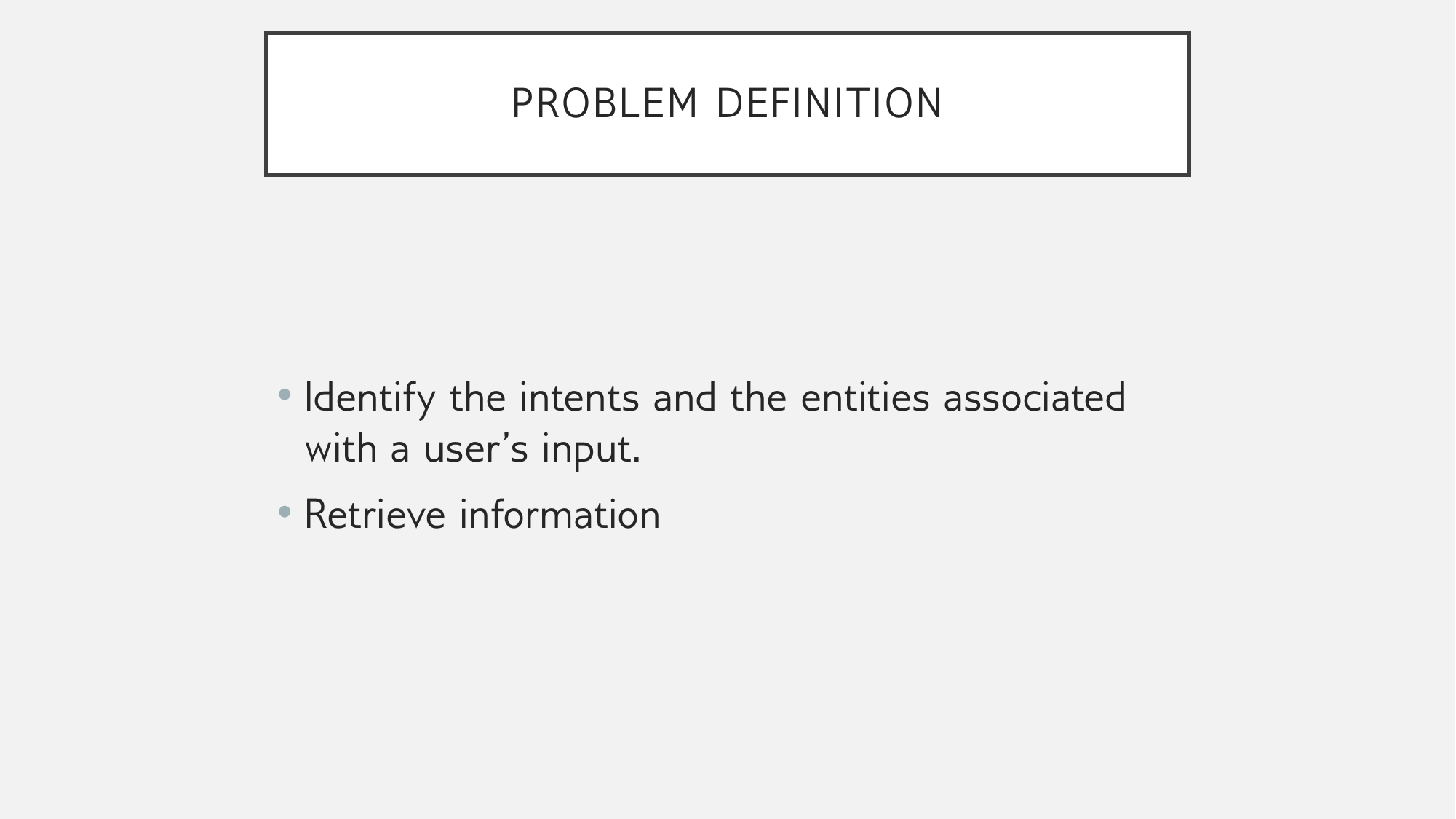

# PROBLEM DEFINITION

Identify the intents and the entities associated with a user’s input.
Retrieve information